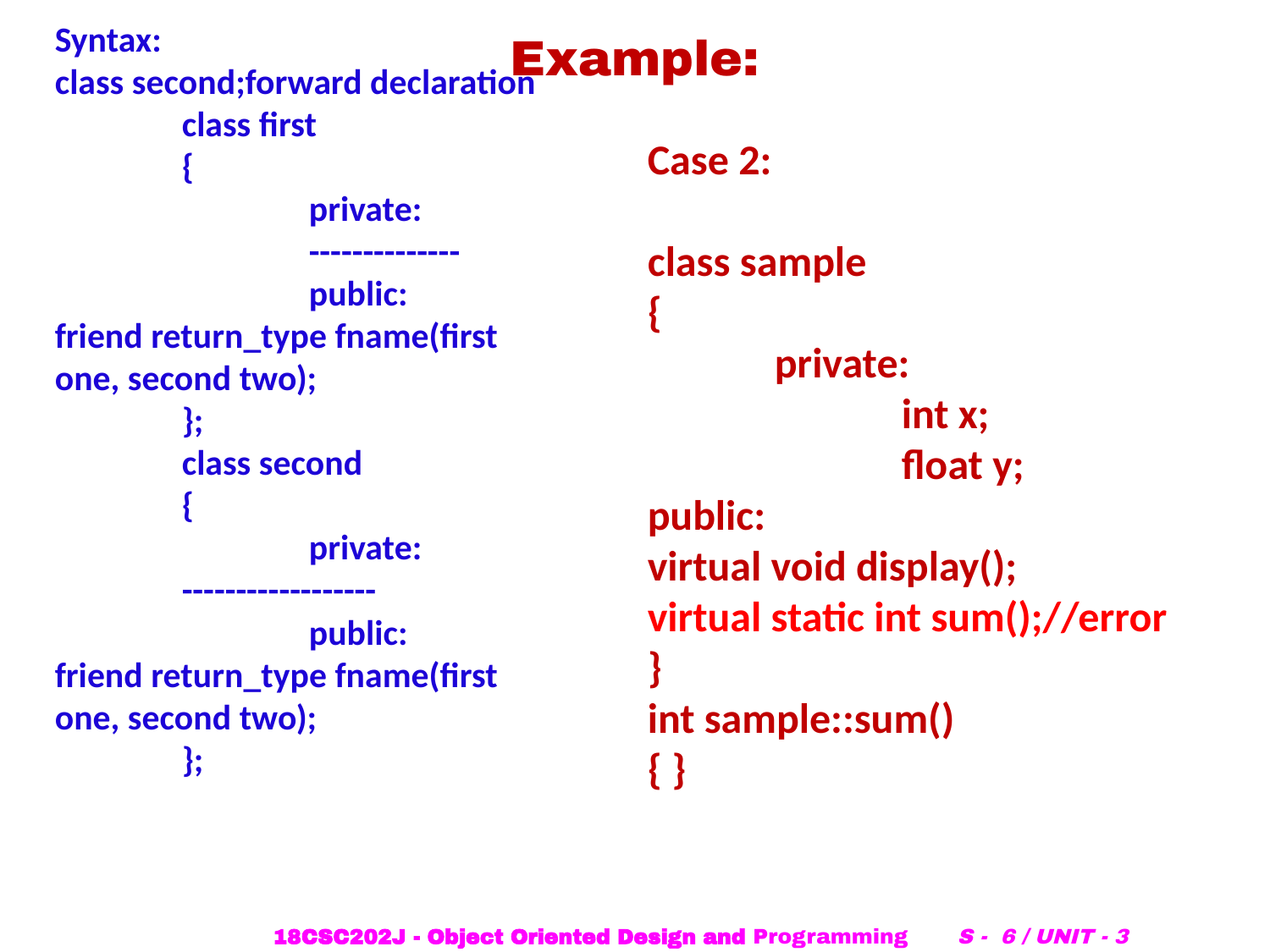

# Example:
Syntax:
class second;forward declaration
	class first
	{
		private:
		--------------
		public:
friend return_type fname(first one, second two);
	};
	class second
	{
		private:
	------------------
		public:
friend return_type fname(first one, second two);
	};
Case 2:

class sample
{
	private:
		int x;
		float y;
public:
virtual void display();
virtual static int sum();//error
}
int sample::sum()
{ }
18CSC202J - Object Oriented Design and Programming       S -  6 / UNIT - 3